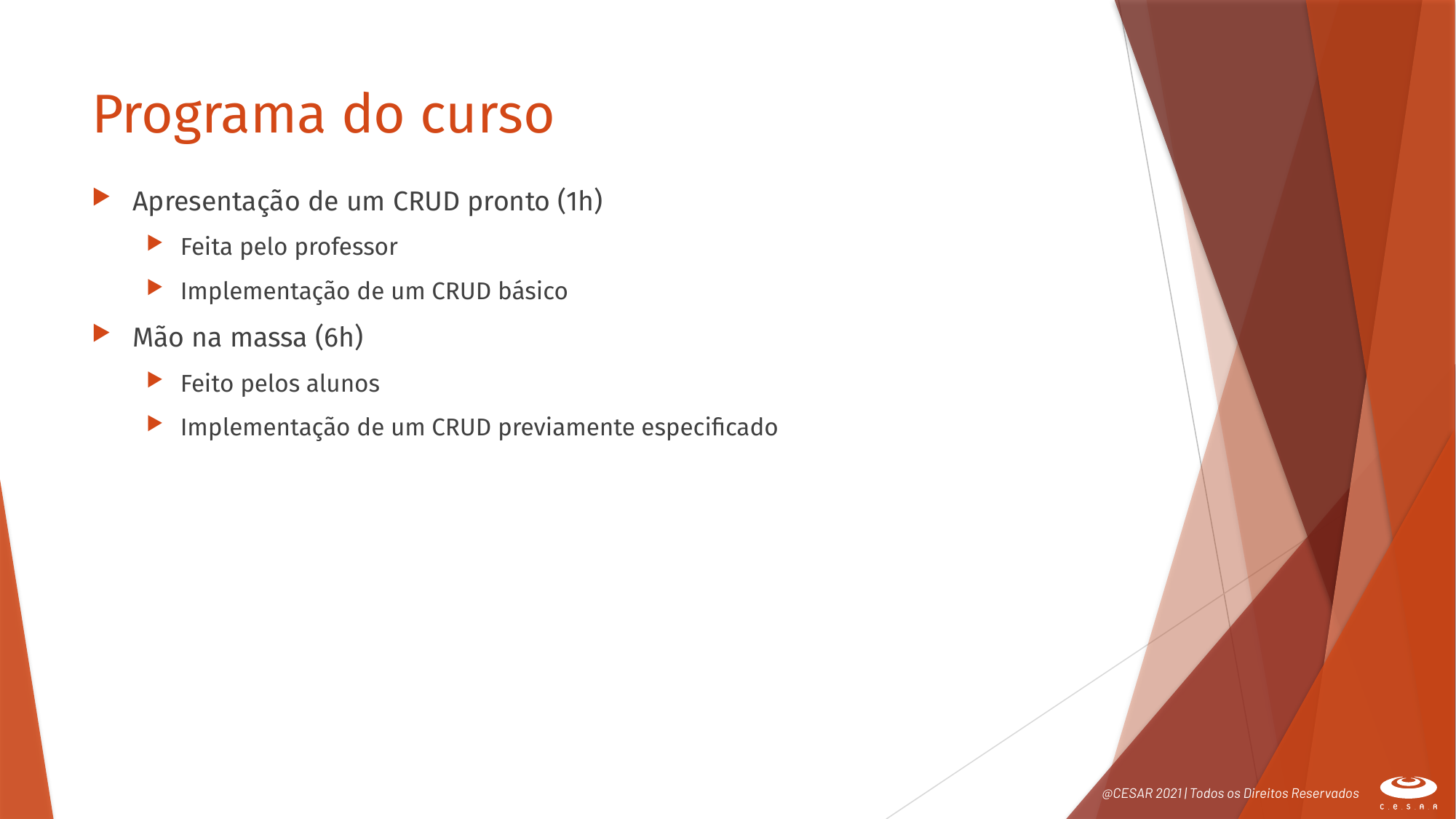

# Programa do curso
Apresentação de um CRUD pronto (1h)
Feita pelo professor
Implementação de um CRUD básico
Mão na massa (6h)
Feito pelos alunos
Implementação de um CRUD previamente especificado